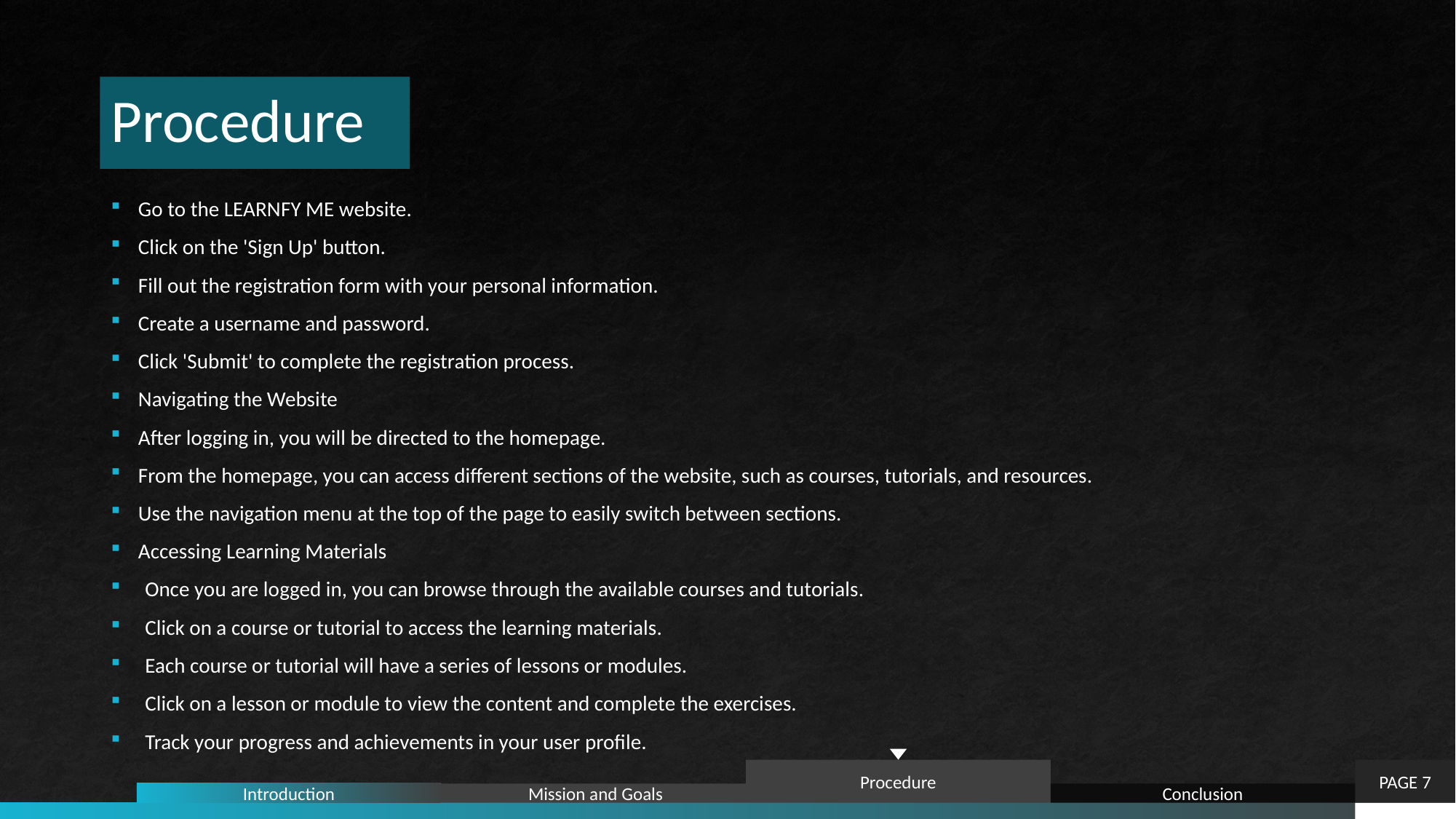

# Procedure
Go to the LEARNFY ME website.
Click on the 'Sign Up' button.
Fill out the registration form with your personal information.
Create a username and password.
Click 'Submit' to complete the registration process.
Navigating the Website
After logging in, you will be directed to the homepage.
From the homepage, you can access different sections of the website, such as courses, tutorials, and resources.
Use the navigation menu at the top of the page to easily switch between sections.
Accessing Learning Materials
Once you are logged in, you can browse through the available courses and tutorials.
Click on a course or tutorial to access the learning materials.
Each course or tutorial will have a series of lessons or modules.
Click on a lesson or module to view the content and complete the exercises.
Track your progress and achievements in your user profile.

Procedure
PAGE 7
Introduction
 Mission and Goals
Conclusion